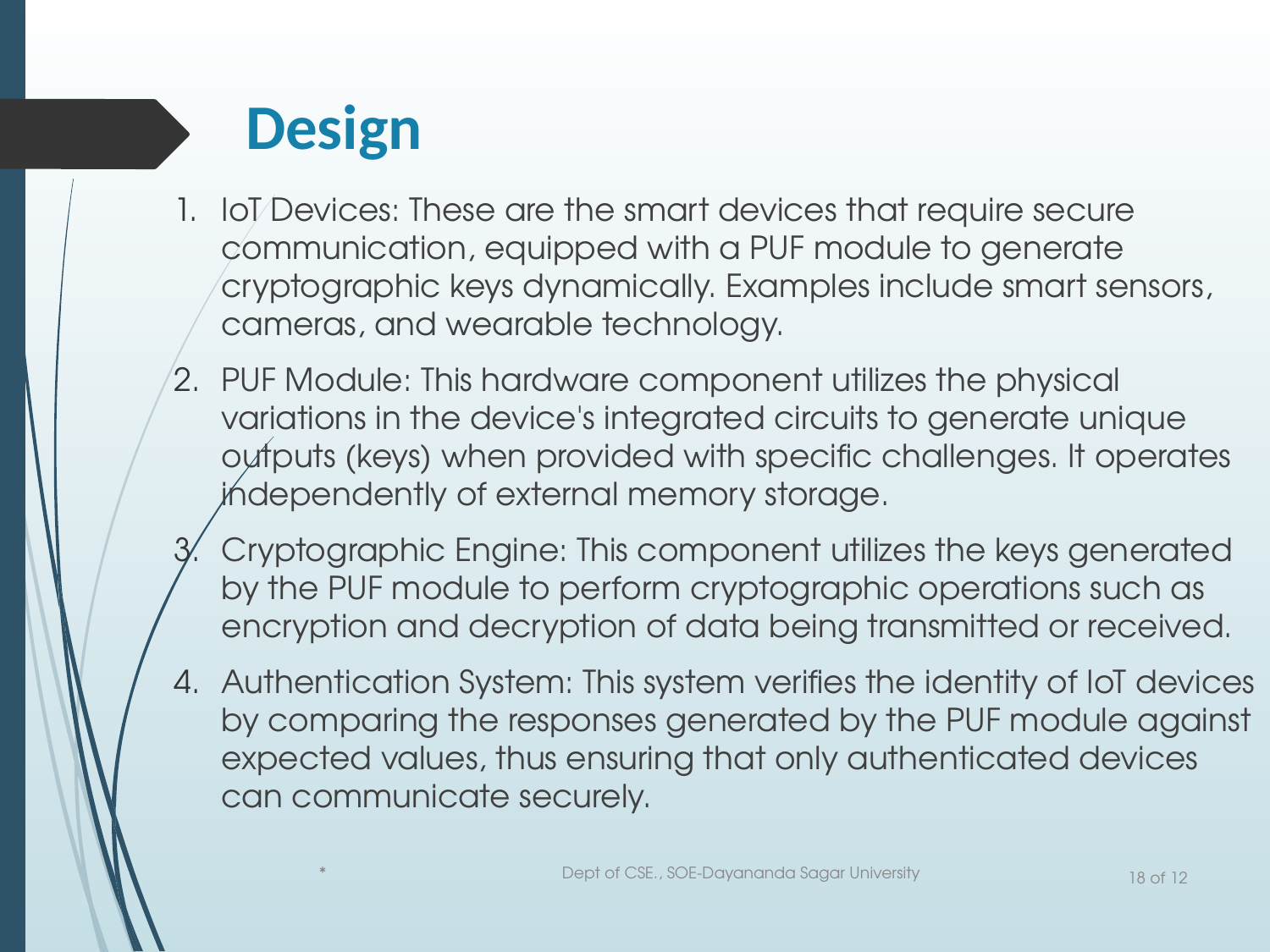

# Design
IoT Devices: These are the smart devices that require secure communication, equipped with a PUF module to generate cryptographic keys dynamically. Examples include smart sensors, cameras, and wearable technology.
PUF Module: This hardware component utilizes the physical variations in the device's integrated circuits to generate unique outputs (keys) when provided with specific challenges. It operates independently of external memory storage.
Cryptographic Engine: This component utilizes the keys generated by the PUF module to perform cryptographic operations such as encryption and decryption of data being transmitted or received.
Authentication System: This system verifies the identity of IoT devices by comparing the responses generated by the PUF module against expected values, thus ensuring that only authenticated devices can communicate securely.
*
Dept of CSE., SOE-Dayananda Sagar University
18 of 12